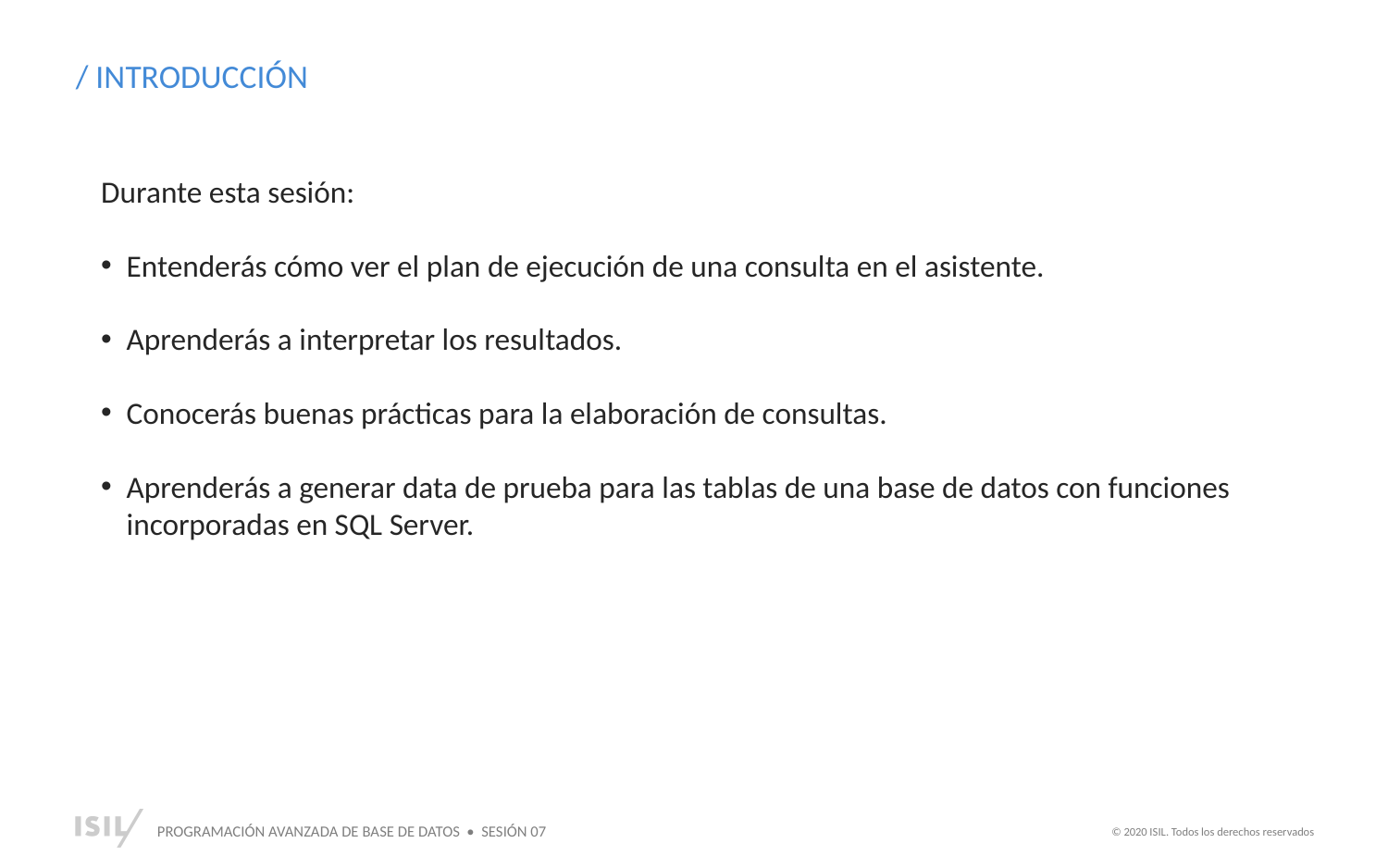

/ INTRODUCCIÓN
Durante esta sesión:

Entenderás cómo ver el plan de ejecución de una consulta en el asistente.

Aprenderás a interpretar los resultados.

Conocerás buenas prácticas para la elaboración de consultas.

Aprenderás a generar data de prueba para las tablas de una base de datos con funciones incorporadas en SQL Server.